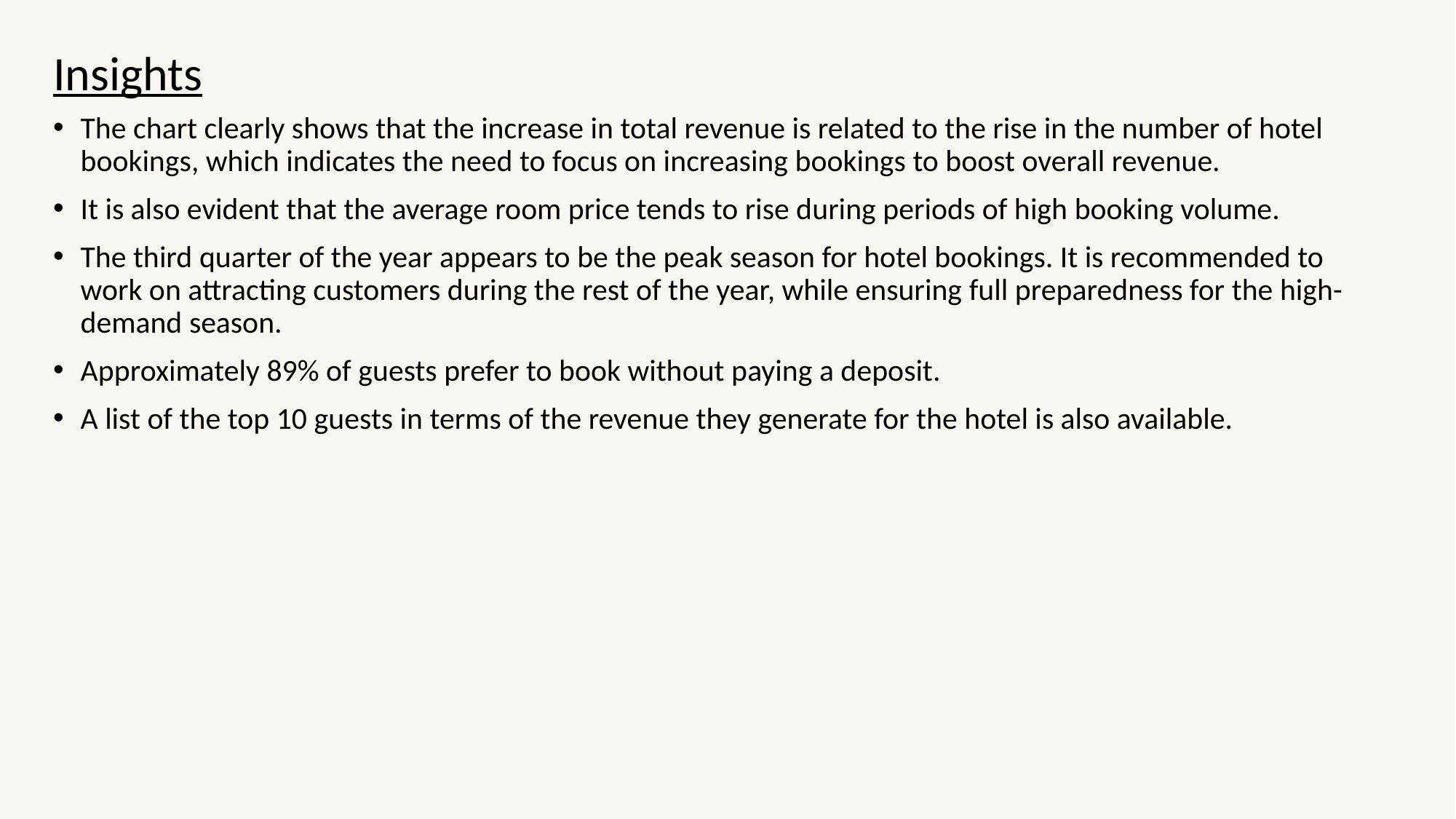

# Insights
The chart clearly shows that the increase in total revenue is related to the rise in the number of hotel bookings, which indicates the need to focus on increasing bookings to boost overall revenue.
It is also evident that the average room price tends to rise during periods of high booking volume.
The third quarter of the year appears to be the peak season for hotel bookings. It is recommended to work on attracting customers during the rest of the year, while ensuring full preparedness for the high-demand season.
Approximately 89% of guests prefer to book without paying a deposit.
A list of the top 10 guests in terms of the revenue they generate for the hotel is also available.